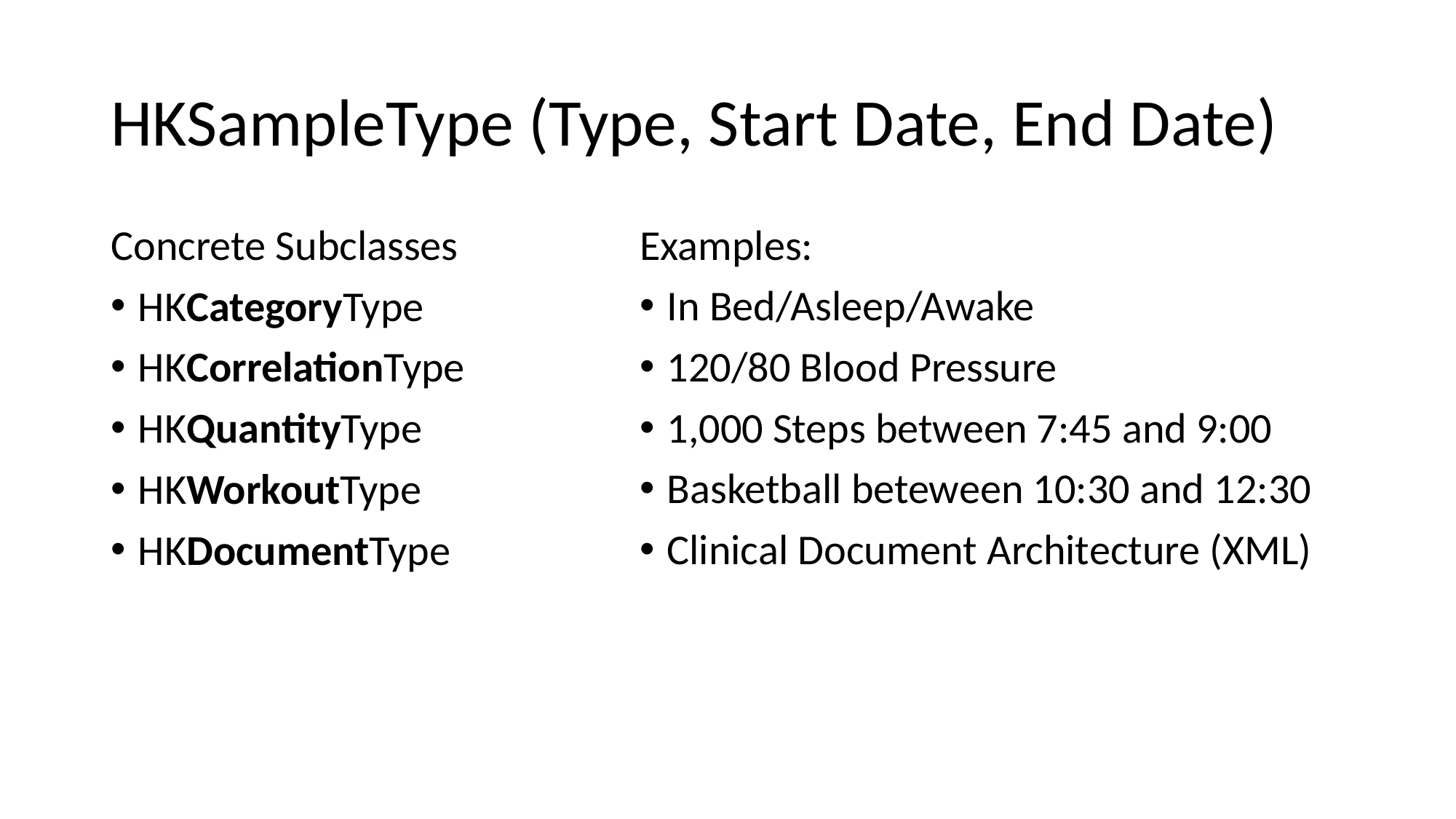

# HKSampleType (Type, Start Date, End Date)
Concrete Subclasses
HKCategoryType
HKCorrelationType
HKQuantityType
HKWorkoutType
HKDocumentType

Examples:
In Bed/Asleep/Awake
120/80 Blood Pressure
1,000 Steps between 7:45 and 9:00
Basketball beteween 10:30 and 12:30
Clinical Document Architecture (XML)